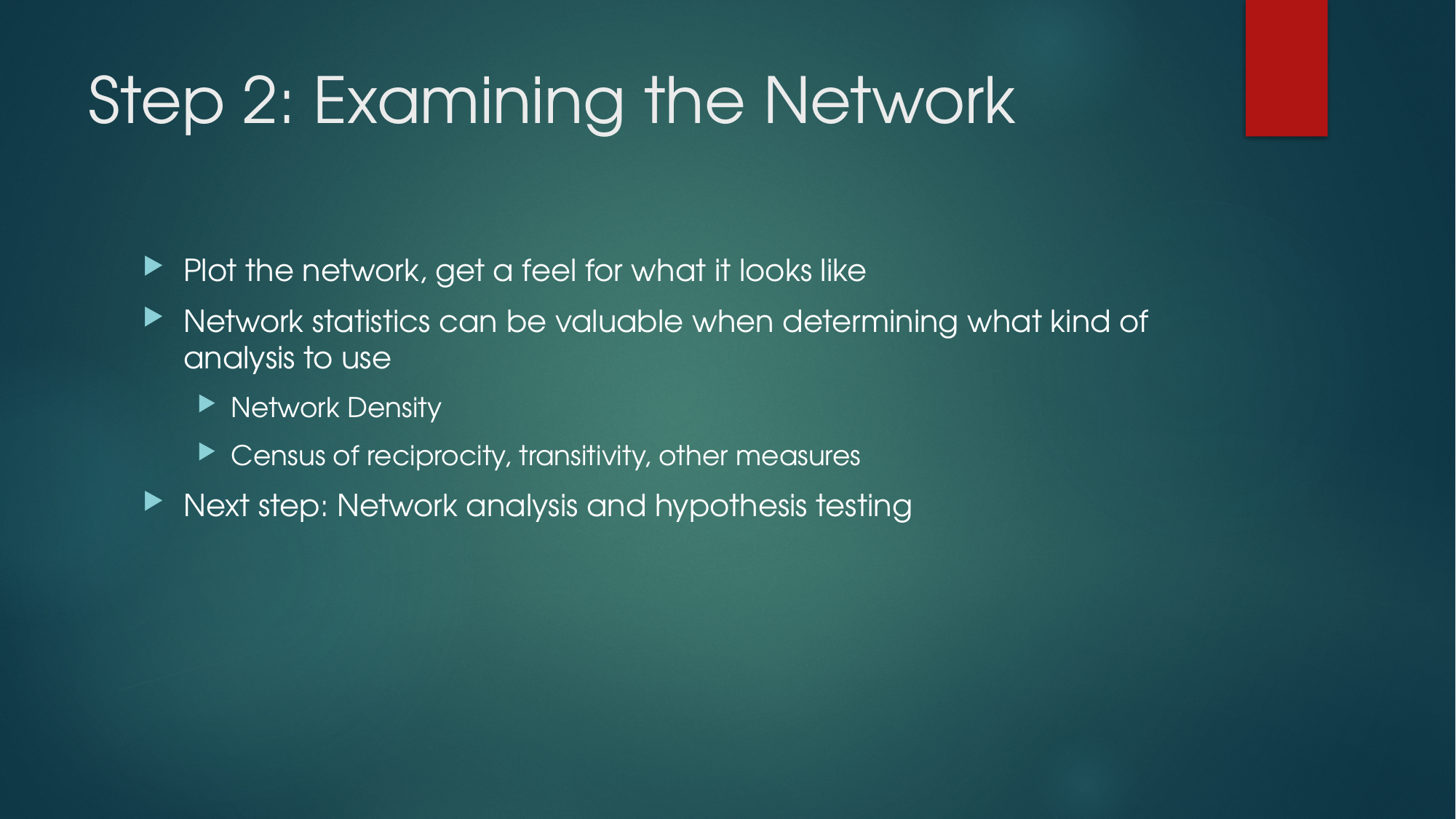

# Step 2: Examining the Network
Plot the network, get a feel for what it looks like
Network statistics can be valuable when determining what kind of analysis to use
Network Density
Census of reciprocity, transitivity, other measures
Next step: Network analysis and hypothesis testing